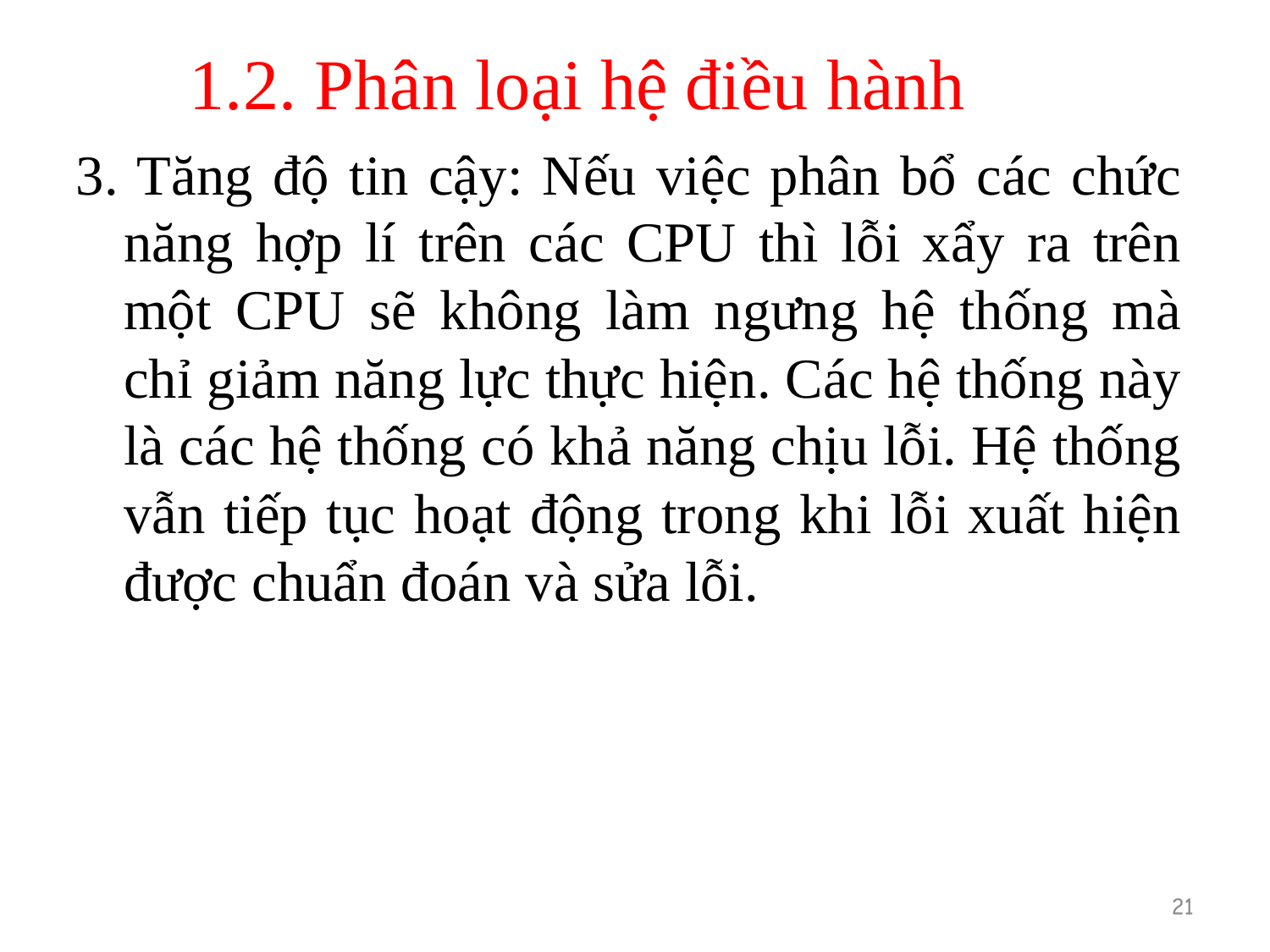

# 1.2. Phân loại hệ điều hành
3. Tăng độ tin cậy: Nếu việc phân bổ các chức năng hợp lí trên các CPU thì lỗi xẩy ra trên một CPU sẽ không làm ngưng hệ thống mà chỉ giảm năng lực thực hiện. Các hệ thống này là các hệ thống có khả năng chịu lỗi. Hệ thống vẫn tiếp tục hoạt động trong khi lỗi xuất hiện được chuẩn đoán và sửa lỗi.
21